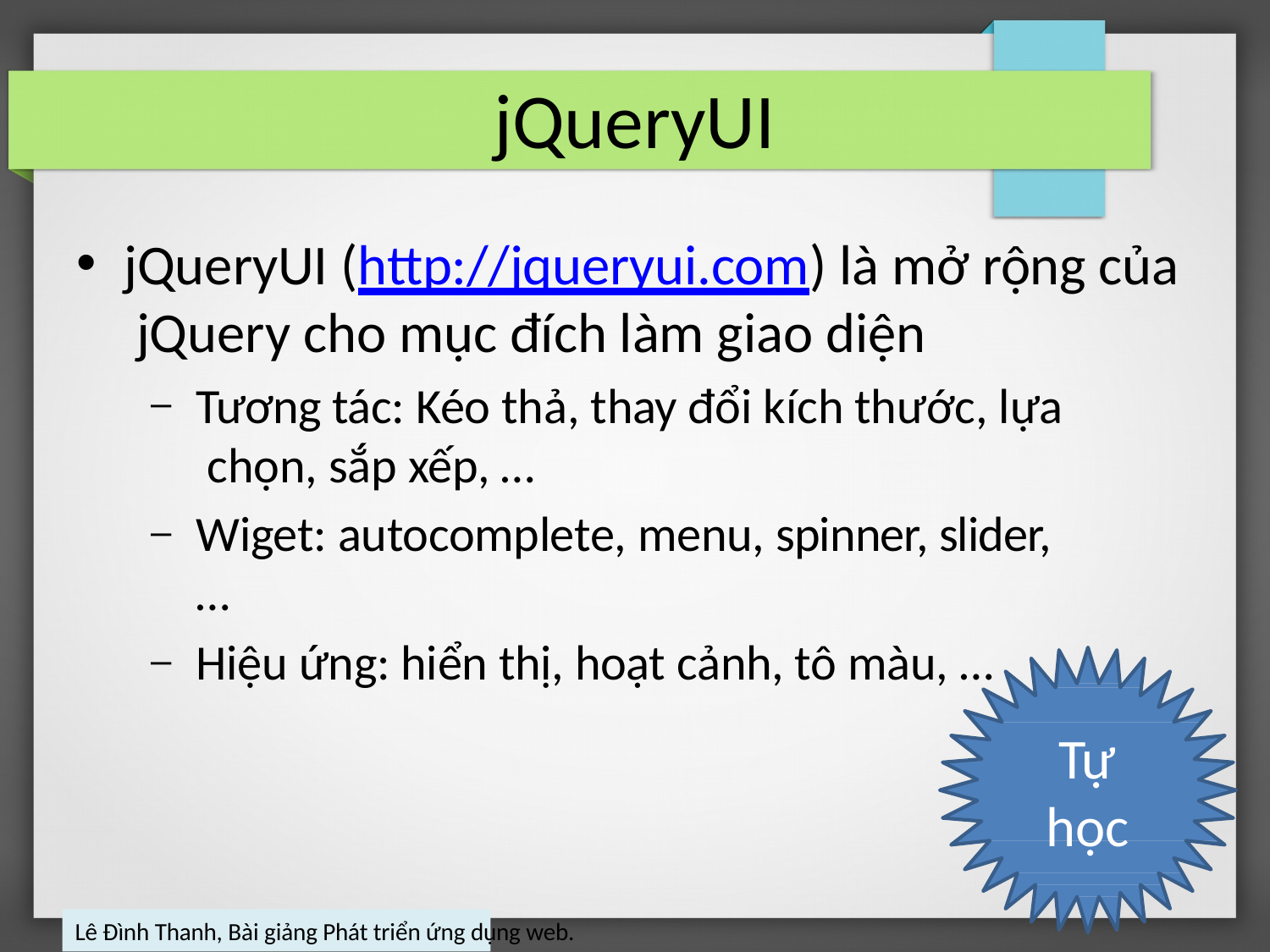

# jQueryUI
jQueryUI (http://jqueryui.com) là mở rộng của  jQuery cho mục đích làm giao diện
Tương tác: Kéo thả, thay đổi kích thước, lựa  chọn, sắp xếp, …
Wiget: autocomplete, menu, spinner, slider, …
Hiệu ứng: hiển thị, hoạt cảnh, tô màu, …

Tự  học

Lê Đình Thanh, Bài giảng Phát triển ứng dụng web.